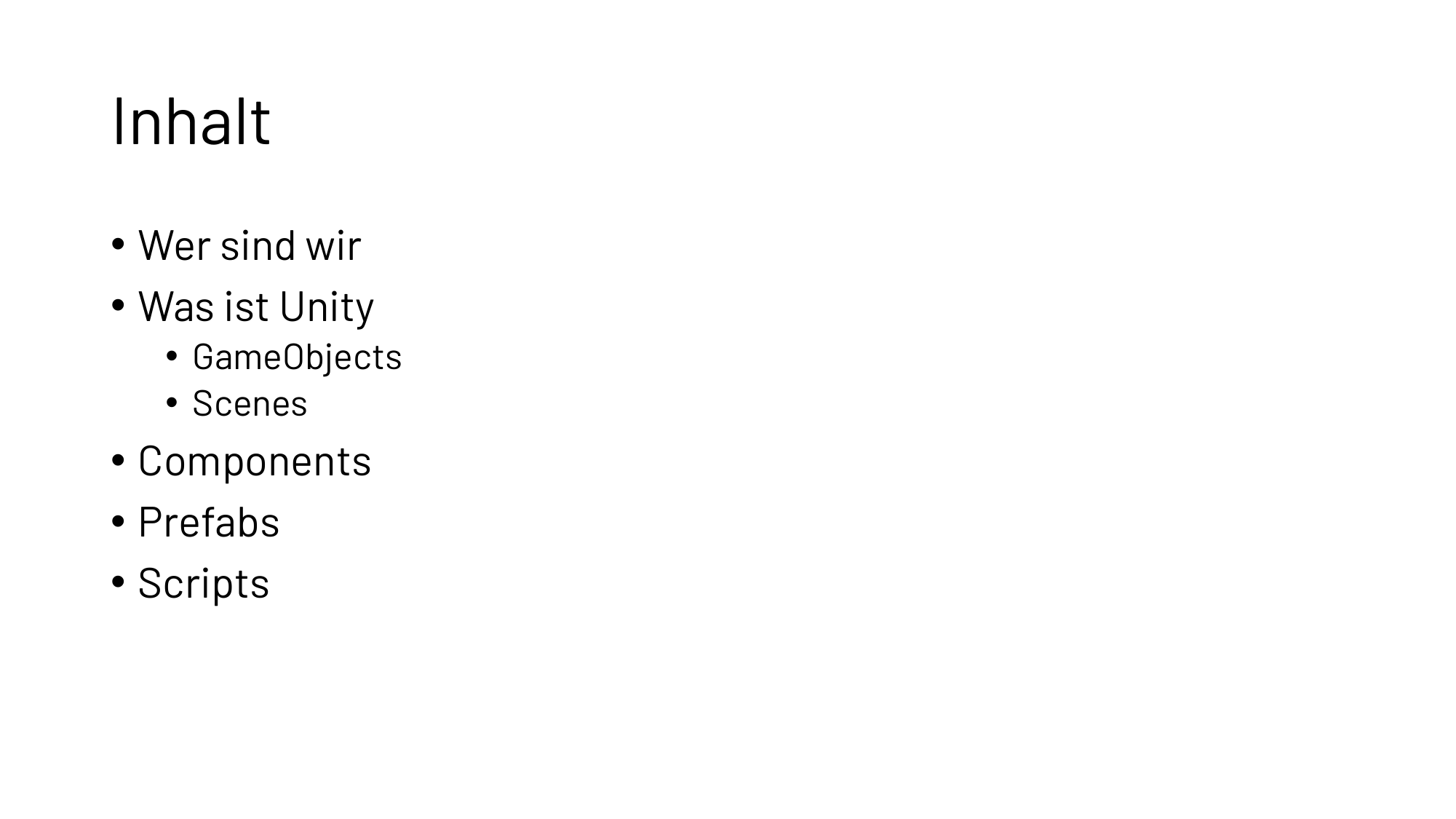

# Inhalt
Wer sind wir
Was ist Unity
GameObjects
Scenes
Components
Prefabs
Scripts